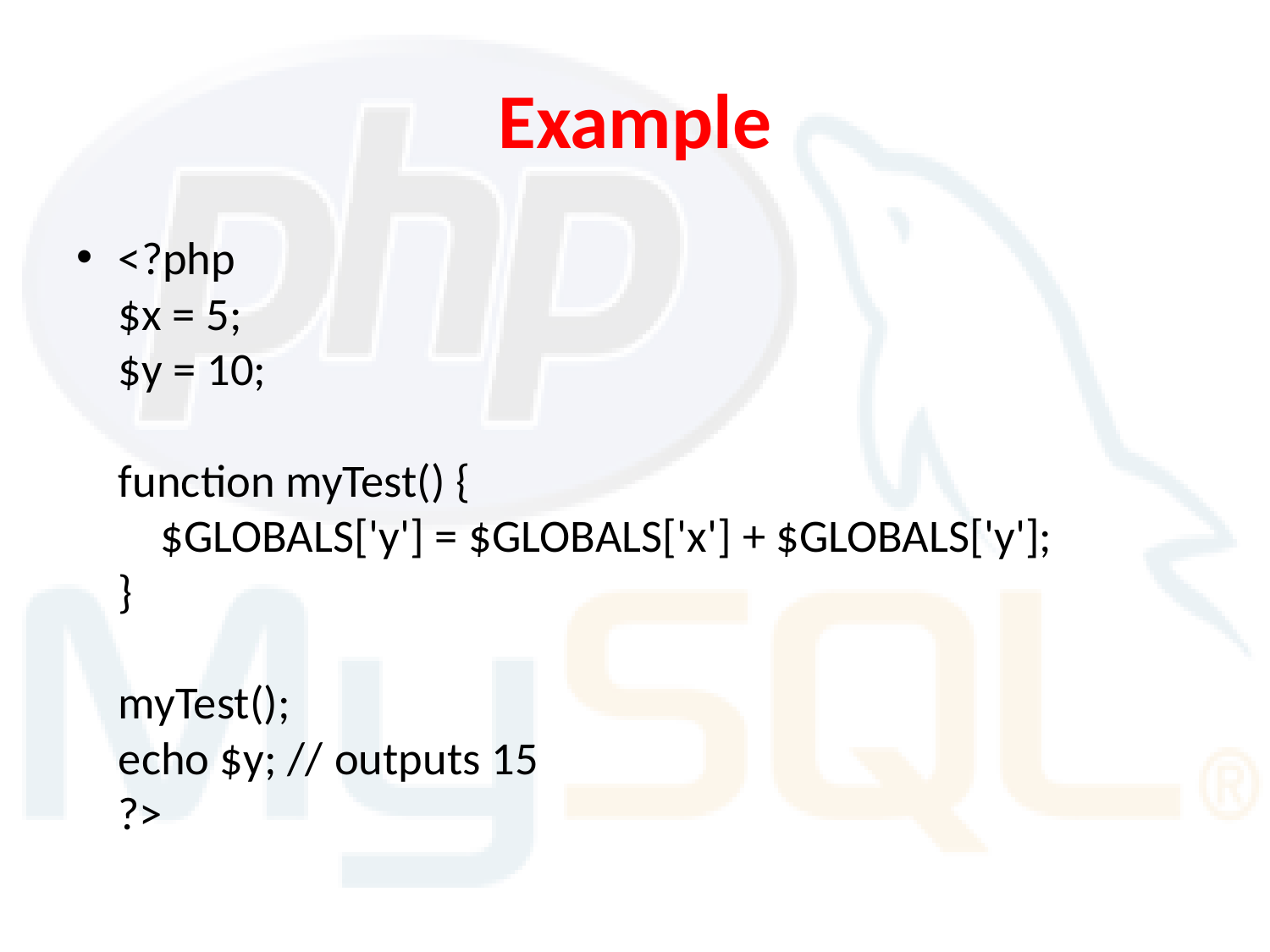

# Example
<?php
$x = 5;
$y = 10;
function myTest() {
    $GLOBALS['y'] = $GLOBALS['x'] + $GLOBALS['y'];
} 
myTest();
echo $y; // outputs 15
?>